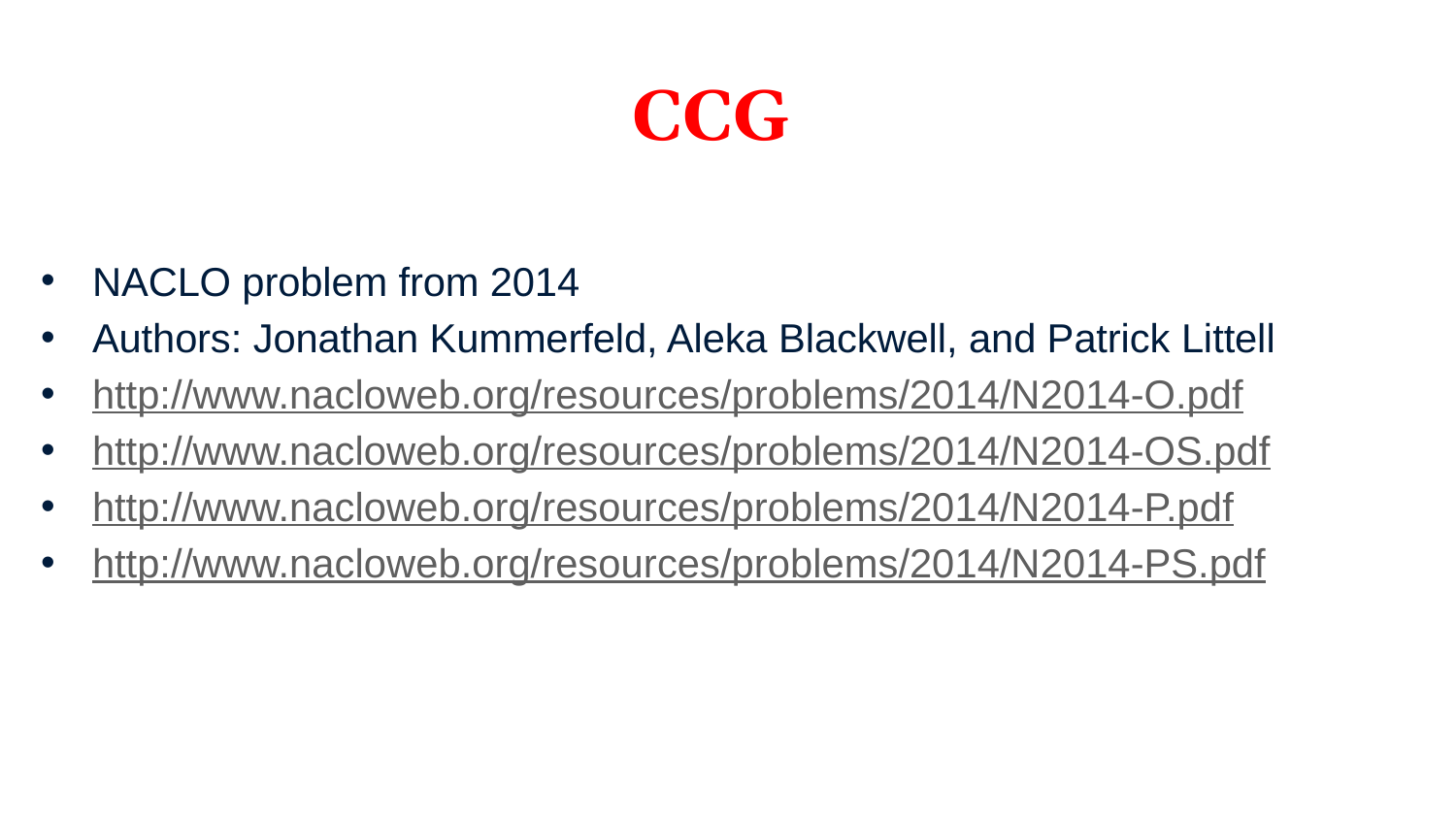

# CCG
NACLO problem from 2014
Authors: Jonathan Kummerfeld, Aleka Blackwell, and Patrick Littell
http://www.nacloweb.org/resources/problems/2014/N2014-O.pdf
http://www.nacloweb.org/resources/problems/2014/N2014-OS.pdf
http://www.nacloweb.org/resources/problems/2014/N2014-P.pdf
http://www.nacloweb.org/resources/problems/2014/N2014-PS.pdf